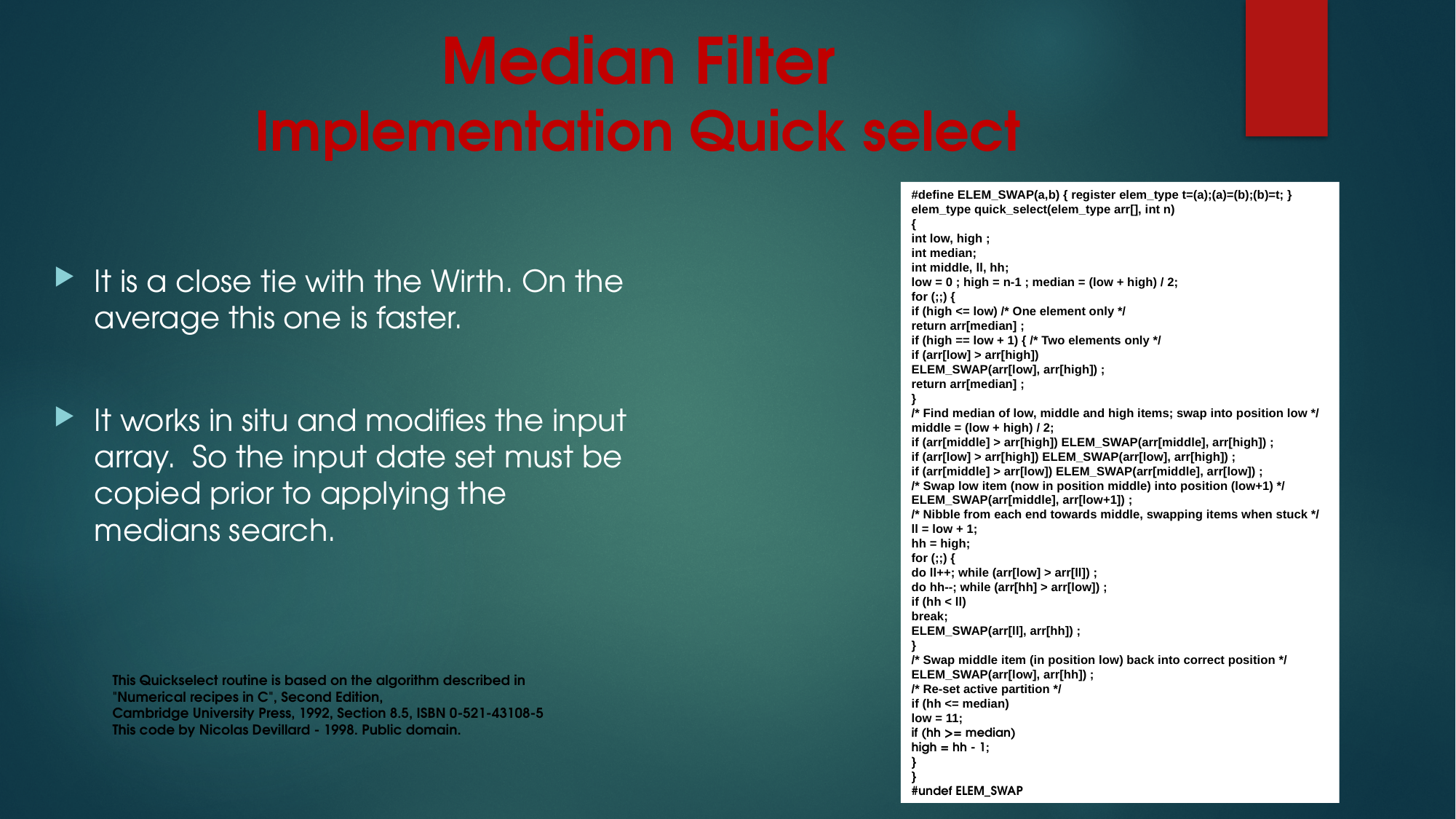

# Median Filter Implementation Quick select
#define ELEM_SWAP(a,b) { register elem_type t=(a);(a)=(b);(b)=t; }
elem_type quick_select(elem_type arr[], int n)
{
int low, high ;
int median;
int middle, ll, hh;
low = 0 ; high = n-1 ; median = (low + high) / 2;
for (;;) {
if (high <= low) /* One element only */
return arr[median] ;
if (high == low + 1) { /* Two elements only */
if (arr[low] > arr[high])
ELEM_SWAP(arr[low], arr[high]) ;
return arr[median] ;
}
/* Find median of low, middle and high items; swap into position low */
middle = (low + high) / 2;
if (arr[middle] > arr[high]) ELEM_SWAP(arr[middle], arr[high]) ;
if (arr[low] > arr[high]) ELEM_SWAP(arr[low], arr[high]) ;
if (arr[middle] > arr[low]) ELEM_SWAP(arr[middle], arr[low]) ;
/* Swap low item (now in position middle) into position (low+1) */
ELEM_SWAP(arr[middle], arr[low+1]) ;
/* Nibble from each end towards middle, swapping items when stuck */
ll = low + 1;
hh = high;
for (;;) {
do ll++; while (arr[low] > arr[ll]) ;
do hh--; while (arr[hh] > arr[low]) ;
if (hh < ll)
break;
ELEM_SWAP(arr[ll], arr[hh]) ;
}
/* Swap middle item (in position low) back into correct position */
ELEM_SWAP(arr[low], arr[hh]) ;
/* Re-set active partition */
if (hh <= median)
low = 11;
if (hh >= median)
high = hh - 1;
}
}
#undef ELEM_SWAP
It is a close tie with the Wirth. On the average this one is faster.

It works in situ and modifies the input array.  So the input date set must be copied prior to applying the medians search.
 This Quickselect routine is based on the algorithm described in
 "Numerical recipes in C", Second Edition,
 Cambridge University Press, 1992, Section 8.5, ISBN 0-521-43108-5
 This code by Nicolas Devillard - 1998. Public domain.